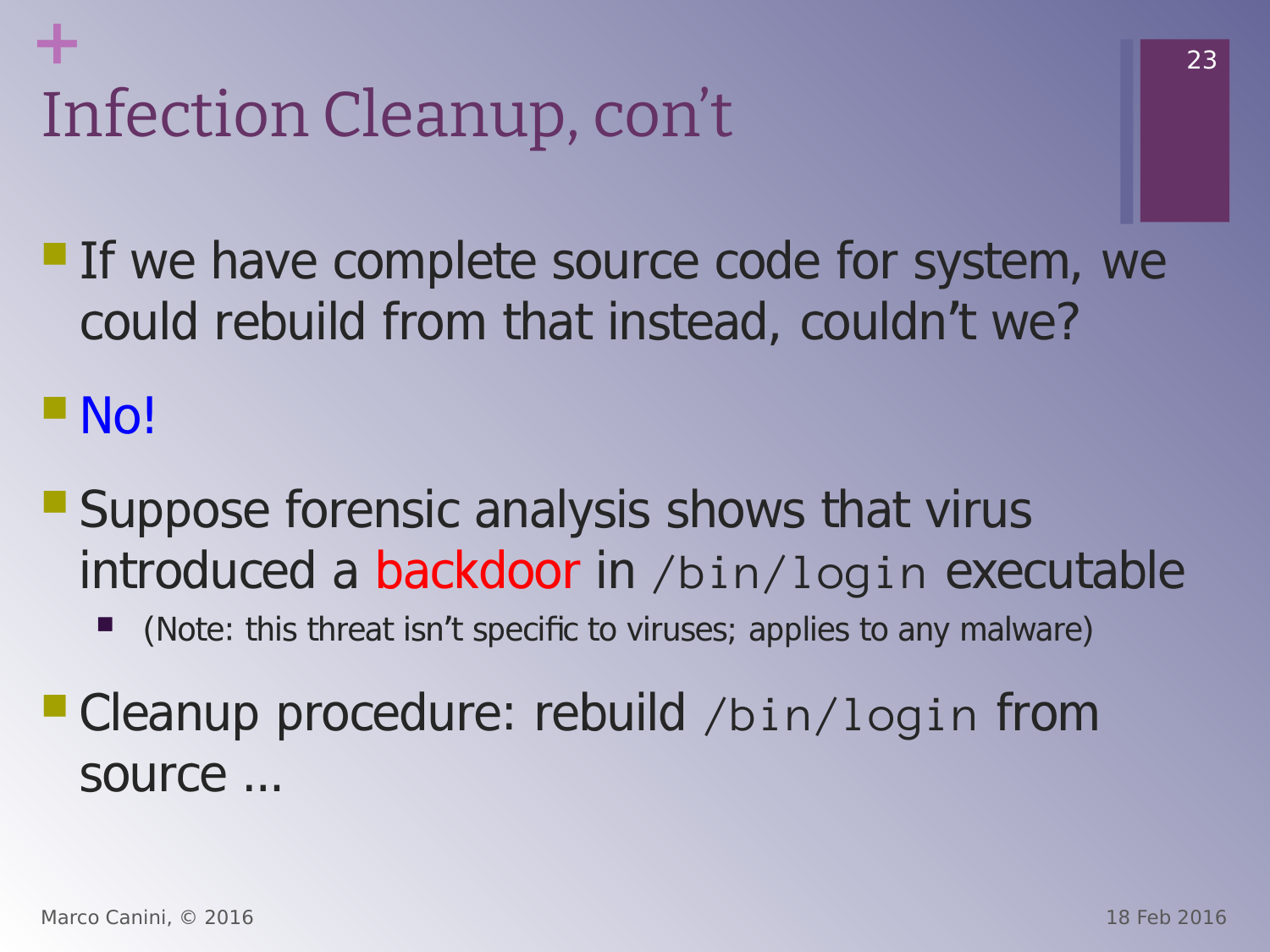

23
# Infection Cleanup, con’t
If we have complete source code for system, we could rebuild from that instead, couldn’t we?
No!
Suppose forensic analysis shows that virus introduced a backdoor in /bin/login executable
(Note: this threat isn’t specific to viruses; applies to any malware)
Cleanup procedure: rebuild /bin/login from source …
Marco Canini, © 2016
18 Feb 2016